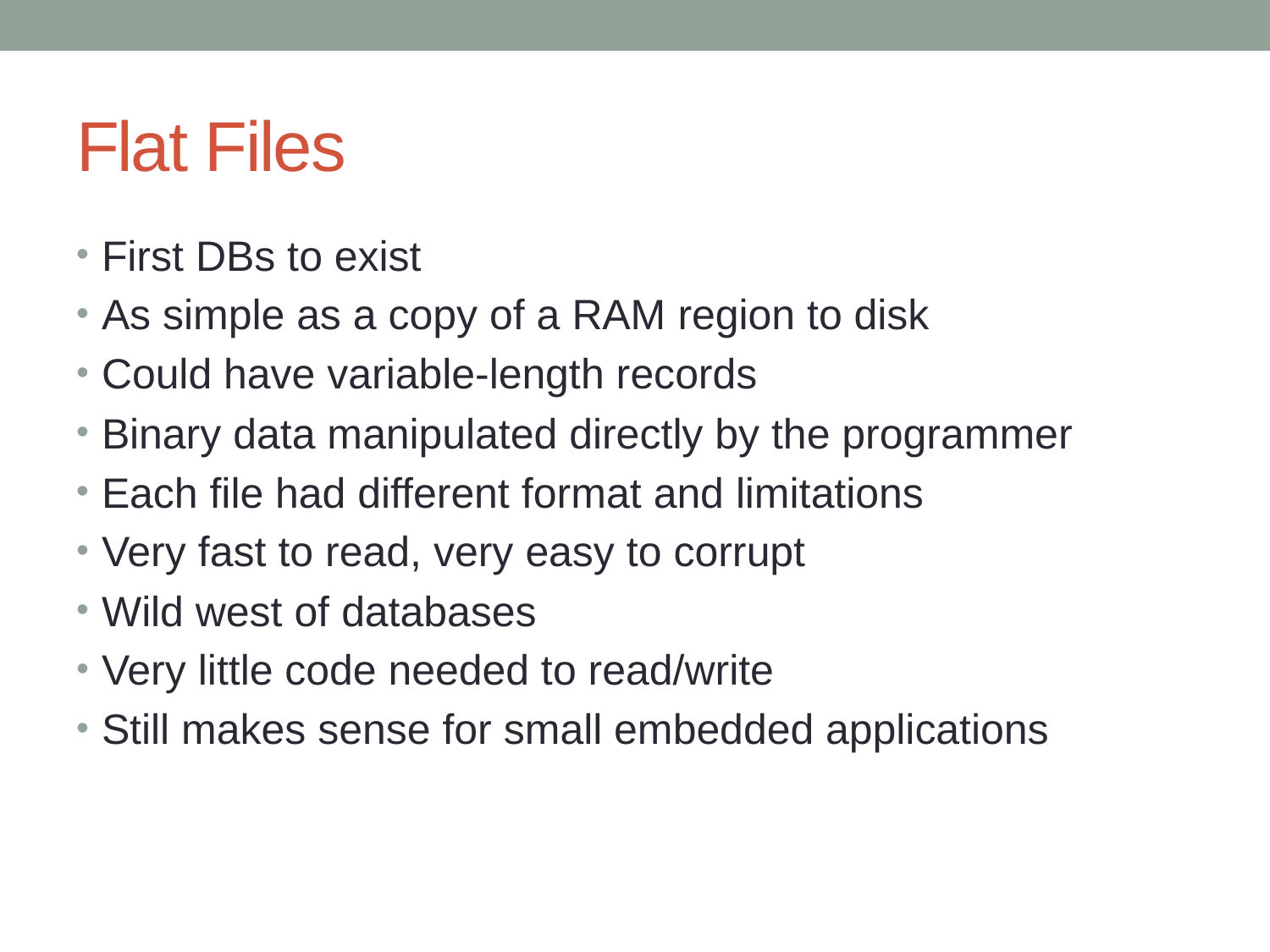

# Flat Files
First DBs to exist
As simple as a copy of a RAM region to disk
Could have variable-length records
Binary data manipulated directly by the programmer
Each file had different format and limitations
Very fast to read, very easy to corrupt
Wild west of databases
Very little code needed to read/write
Still makes sense for small embedded applications